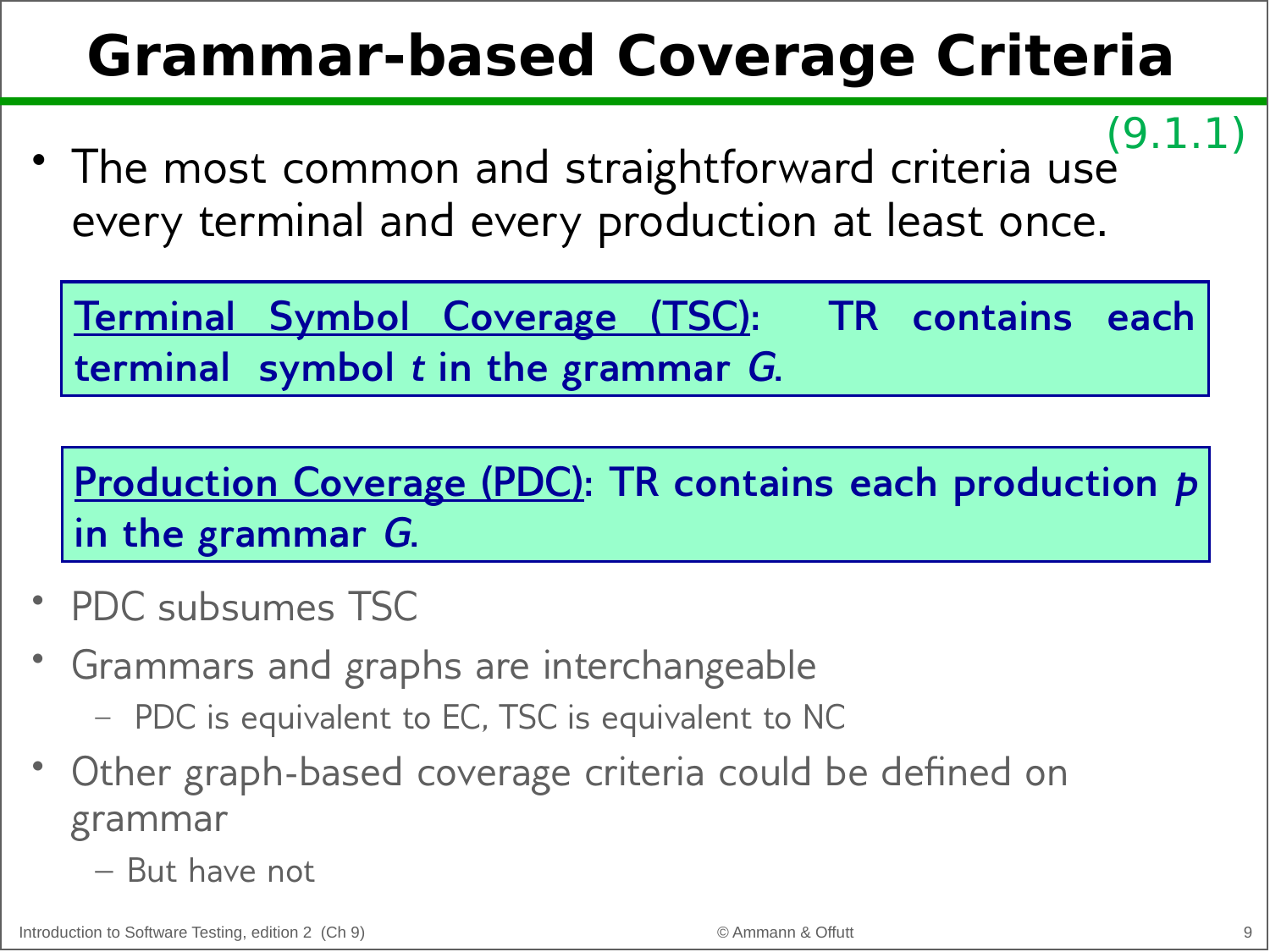

# Grammar-based Coverage Criteria
(9.1.1)
The most common and straightforward criteria use every terminal and every production at least once.
Terminal Symbol Coverage (TSC):  TR contains each terminal  symbol t in the grammar G.
Production Coverage (PDC): TR contains each production p in the grammar G.
PDC subsumes TSC
Grammars and graphs are interchangeable
PDC is equivalent to EC, TSC is equivalent to NC
Other graph-based coverage criteria could be defined on grammar
But have not
9
© Ammann & Offutt
Introduction to Software Testing, edition 2  (Ch 9)